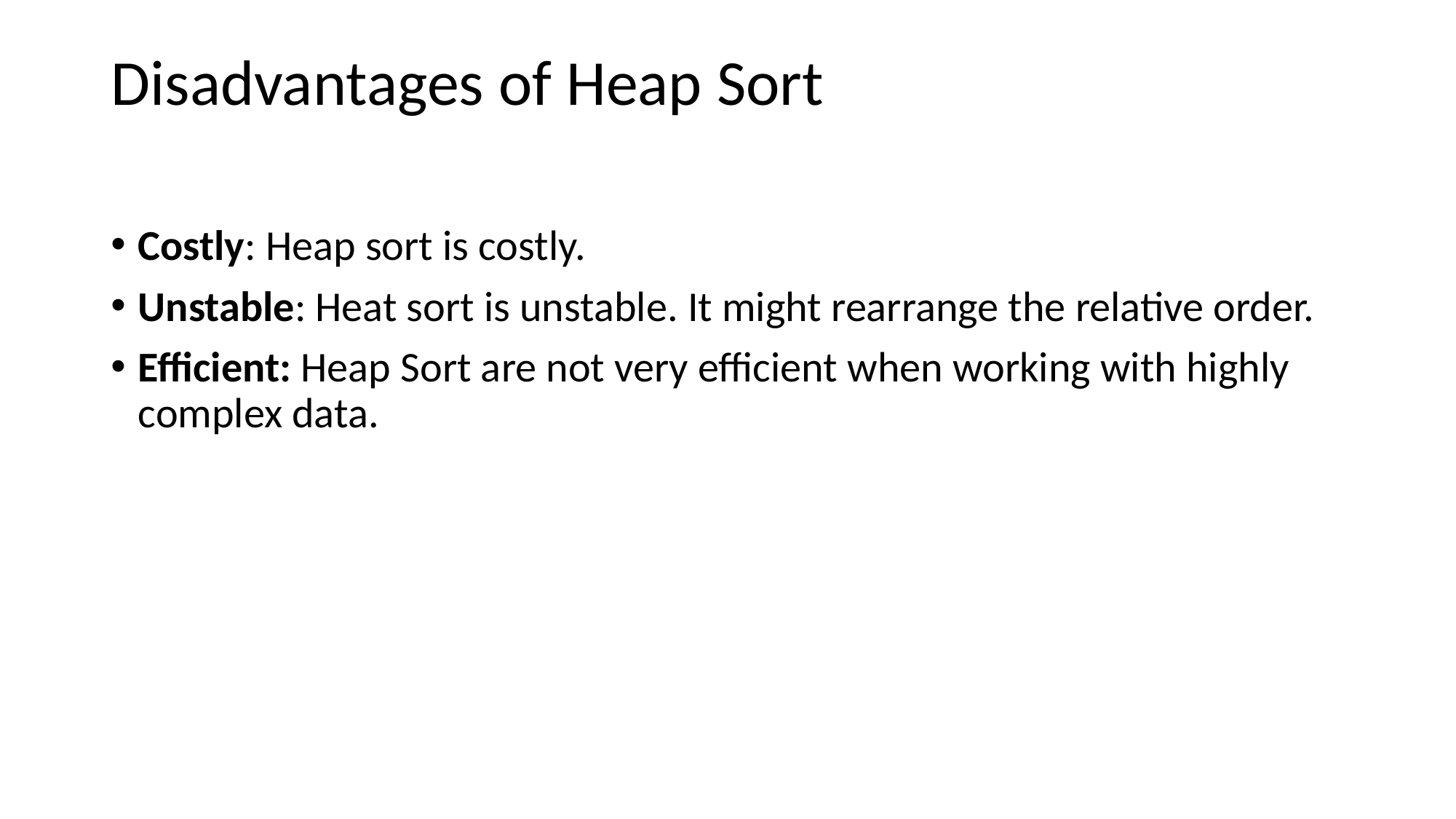

# Disadvantages of Heap Sort
Costly: Heap sort is costly.
Unstable: Heat sort is unstable. It might rearrange the relative order.
Efficient: Heap Sort are not very efficient when working with highly complex data.